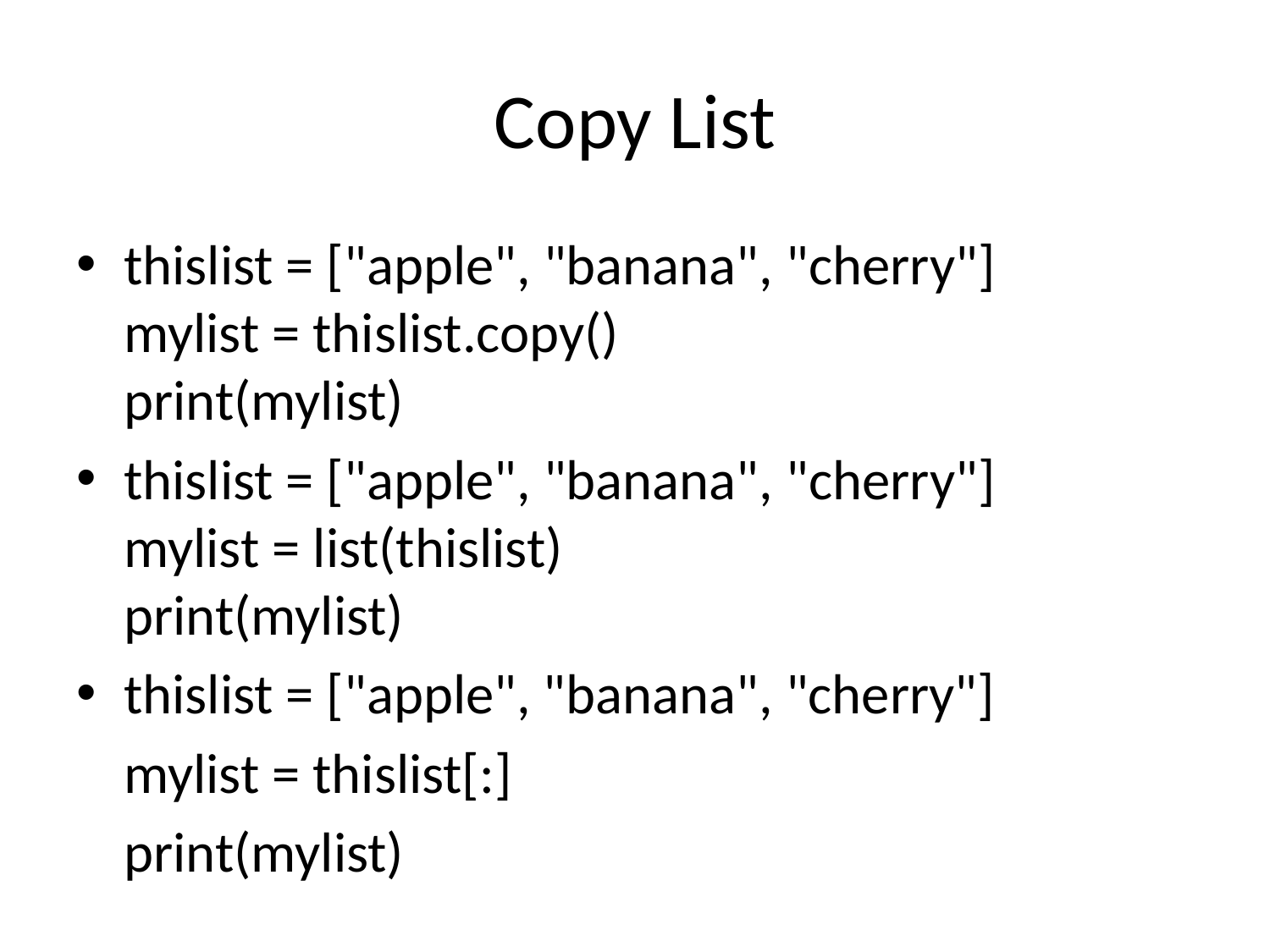

# Copy List
thislist = ["apple", "banana", "cherry"]
mylist = thislist.copy()
print(mylist)
thislist = ["apple", "banana", "cherry"]
mylist = list(thislist)
print(mylist)
thislist = ["apple", "banana", "cherry"]
	mylist = thislist[:]
	print(mylist)